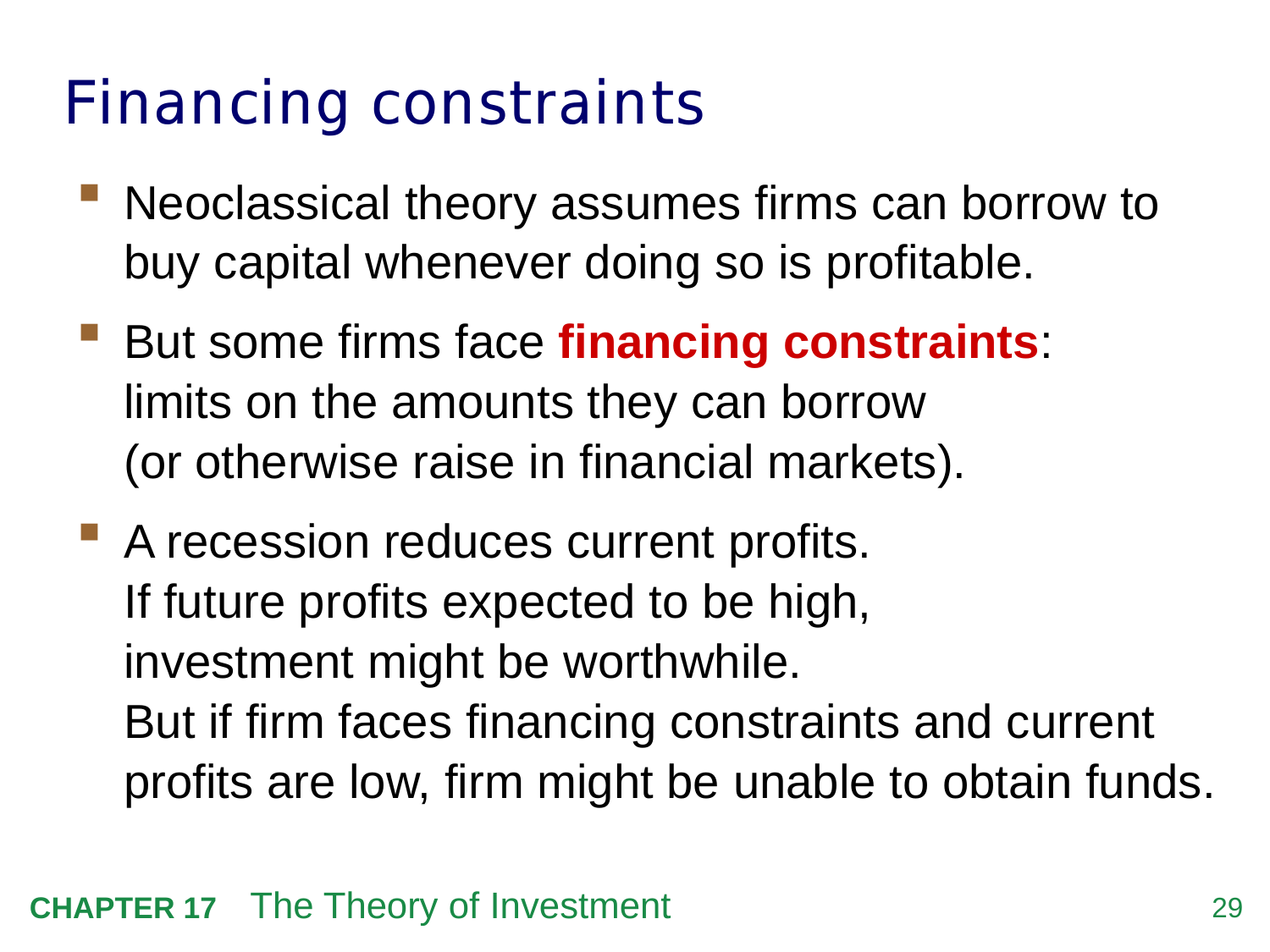

# Financing constraints
Neoclassical theory assumes firms can borrow to buy capital whenever doing so is profitable.
But some firms face financing constraints:
limits on the amounts they can borrow
(or otherwise raise in financial markets).
A recession reduces current profits.
If future profits expected to be high,
investment might be worthwhile.
But if firm faces financing constraints and current profits are low, firm might be unable to obtain funds.